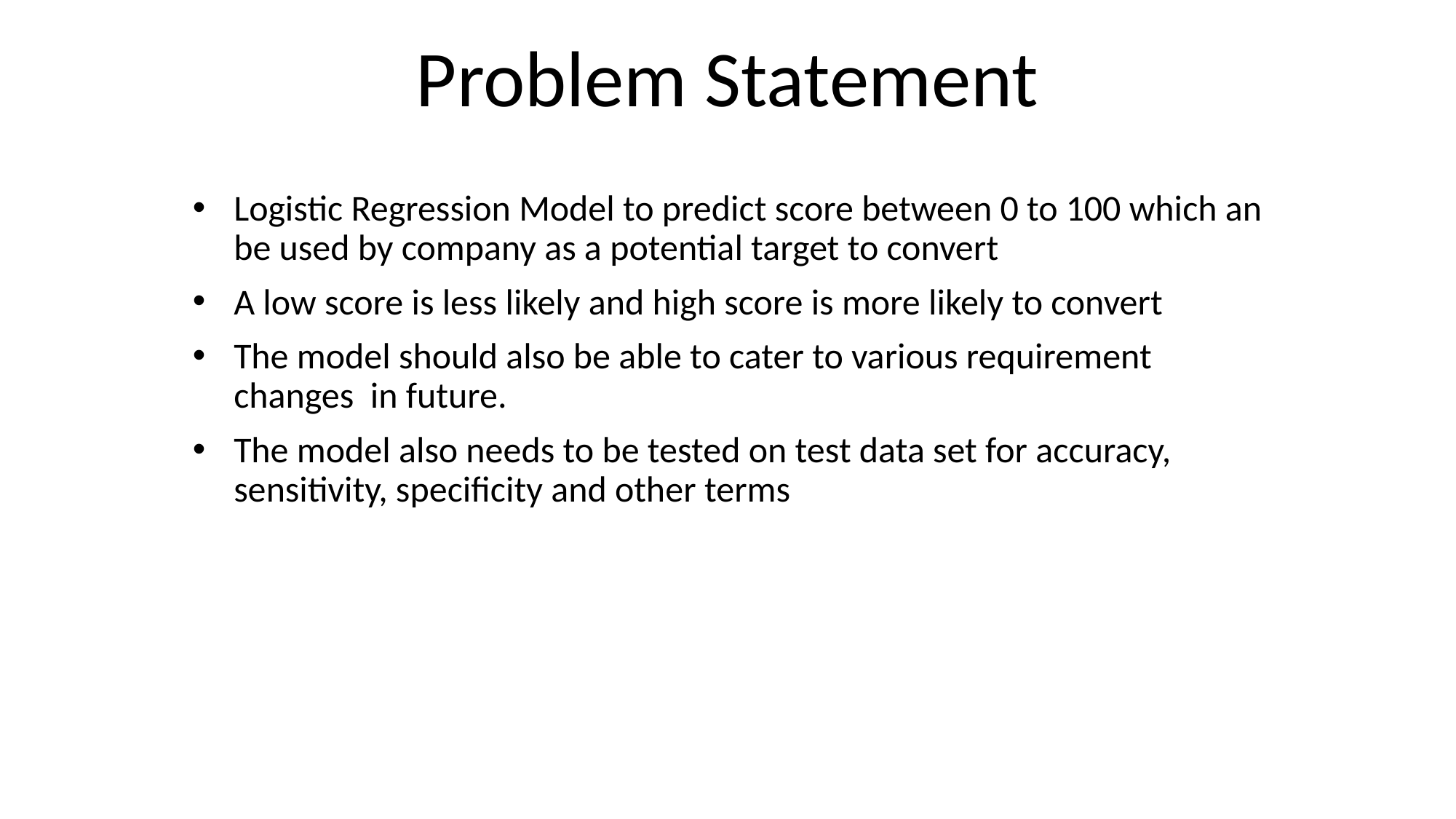

# Problem Statement
Logistic Regression Model to predict score between 0 to 100 which an be used by company as a potential target to convert
A low score is less likely and high score is more likely to convert
The model should also be able to cater to various requirement changes  in future.
The model also needs to be tested on test data set for accuracy, sensitivity, specificity and other terms